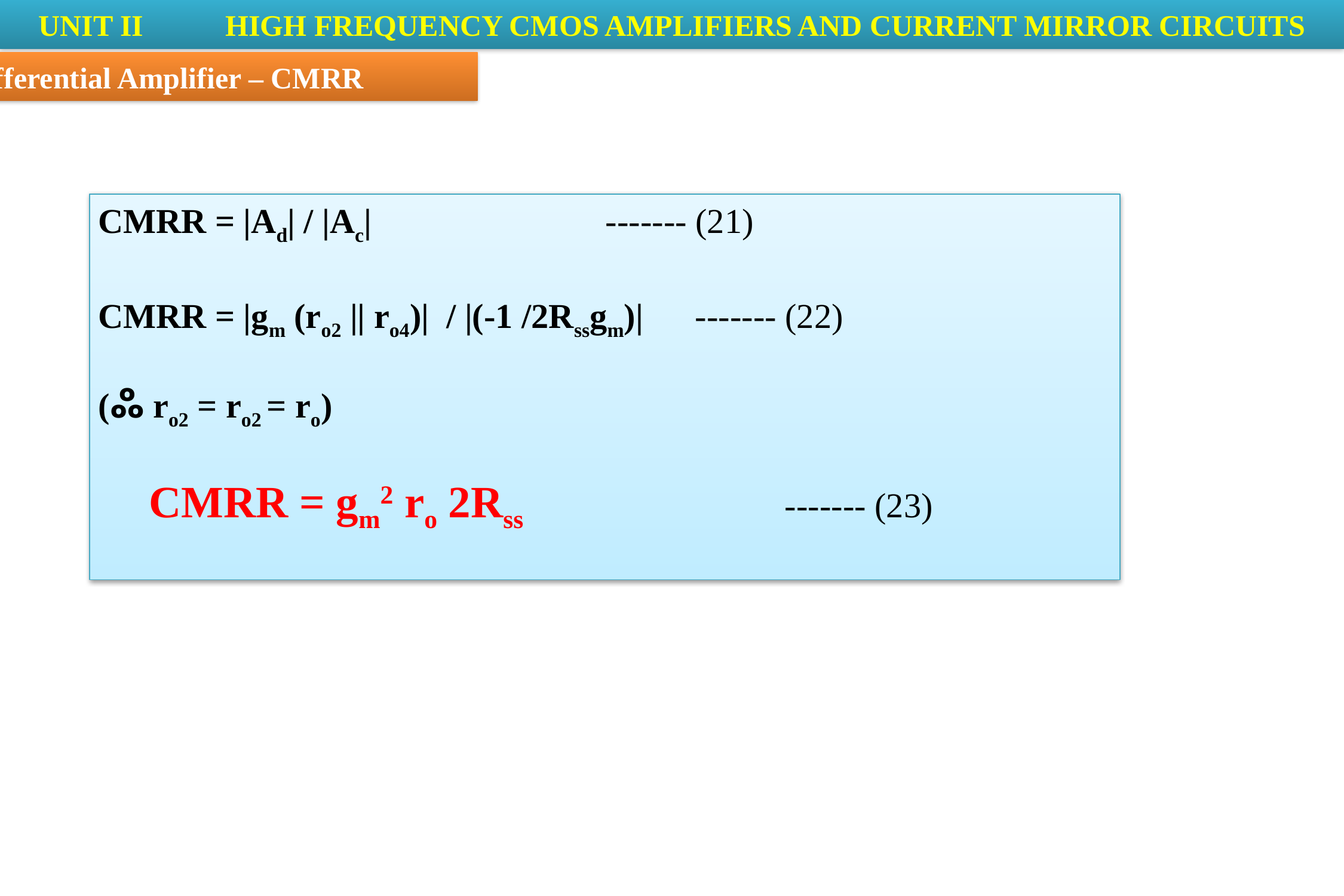

UNIT II	 HIGH FREQUENCY CMOS AMPLIFIERS AND CURRENT MIRROR CIRCUITS
Differential Amplifier – CMRR
CMRR = |Ad| / |Ac|			 ------- (21)

CMRR = |gm (ro2 || ro4)|  / |(-1 /2Rssgm)|	 ------- (22)

(ஃ ro2 = ro2 = ro)

	CMRR = gm2 ro 2Rss			 ------- (23)